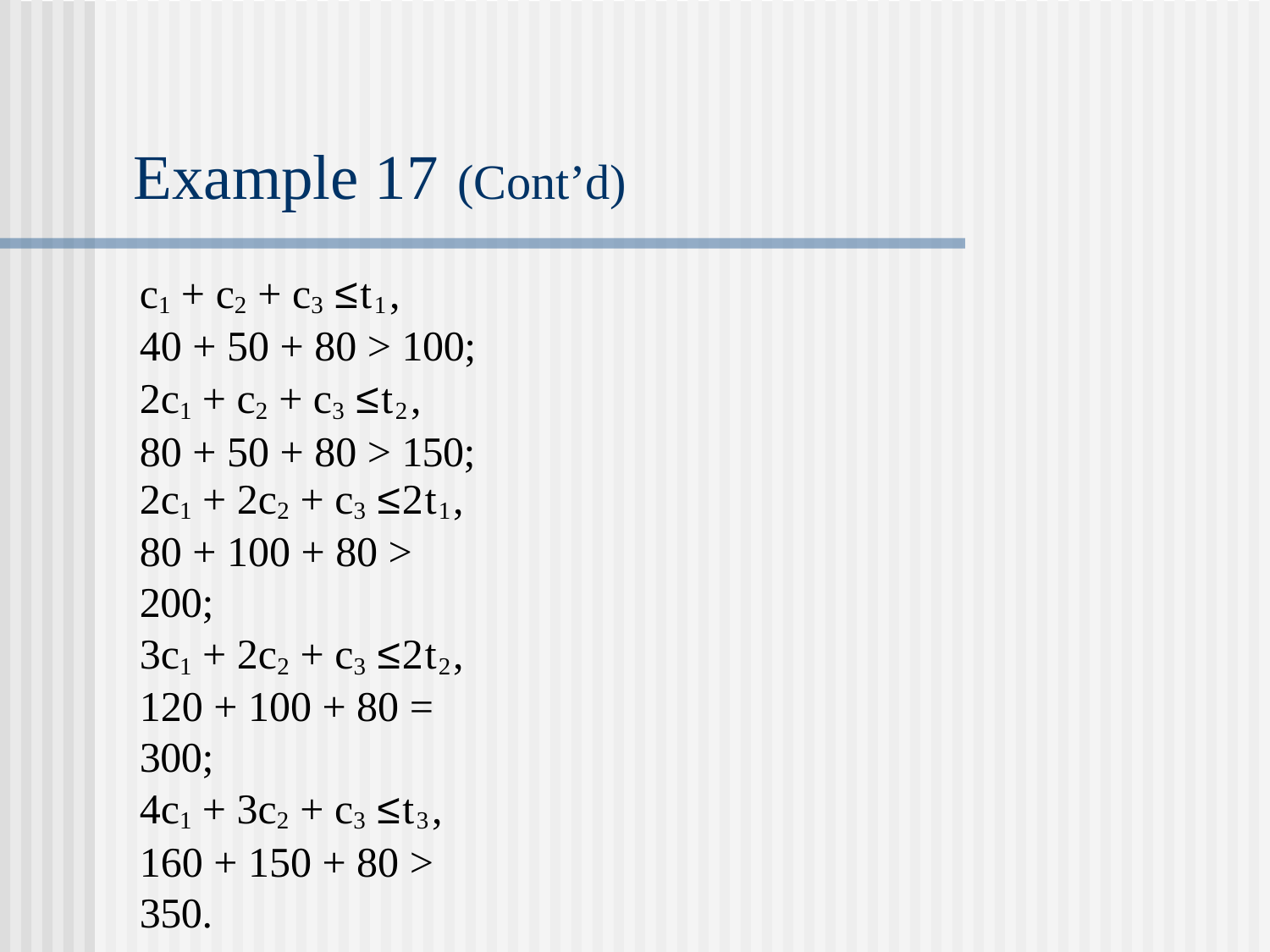

# Example 17 (Cont’d)
c1 + c2 + c3 ≤t1,
40 + 50 + 80 > 100;
2c1 + c2 + c3 ≤t2, 80 + 50 + 80 > 150;
2c1 + 2c2 + c3 ≤2t1,
80 + 100 + 80 > 200;
3c1 + 2c2 + c3 ≤2t2,
120 + 100 + 80 = 300;
4c1 + 3c2 + c3 ≤t3,
160 + 150 + 80 > 350.